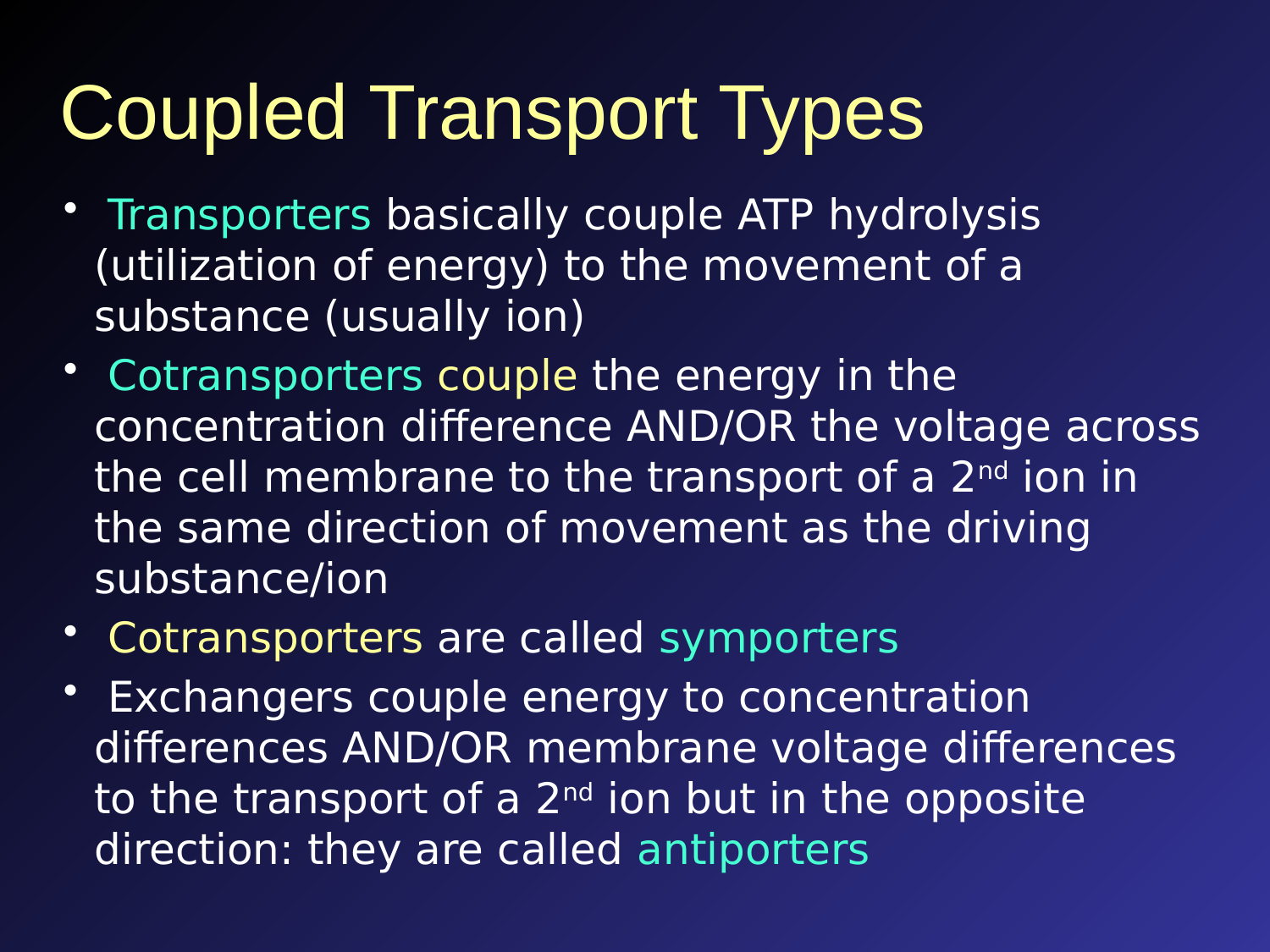

# Coupled Transport Types
 Transporters basically couple ATP hydrolysis (utilization of energy) to the movement of a substance (usually ion)
 Cotransporters couple the energy in the concentration difference AND/OR the voltage across the cell membrane to the transport of a 2nd ion in the same direction of movement as the driving substance/ion
 Cotransporters are called symporters
 Exchangers couple energy to concentration differences AND/OR membrane voltage differences to the transport of a 2nd ion but in the opposite direction: they are called antiporters